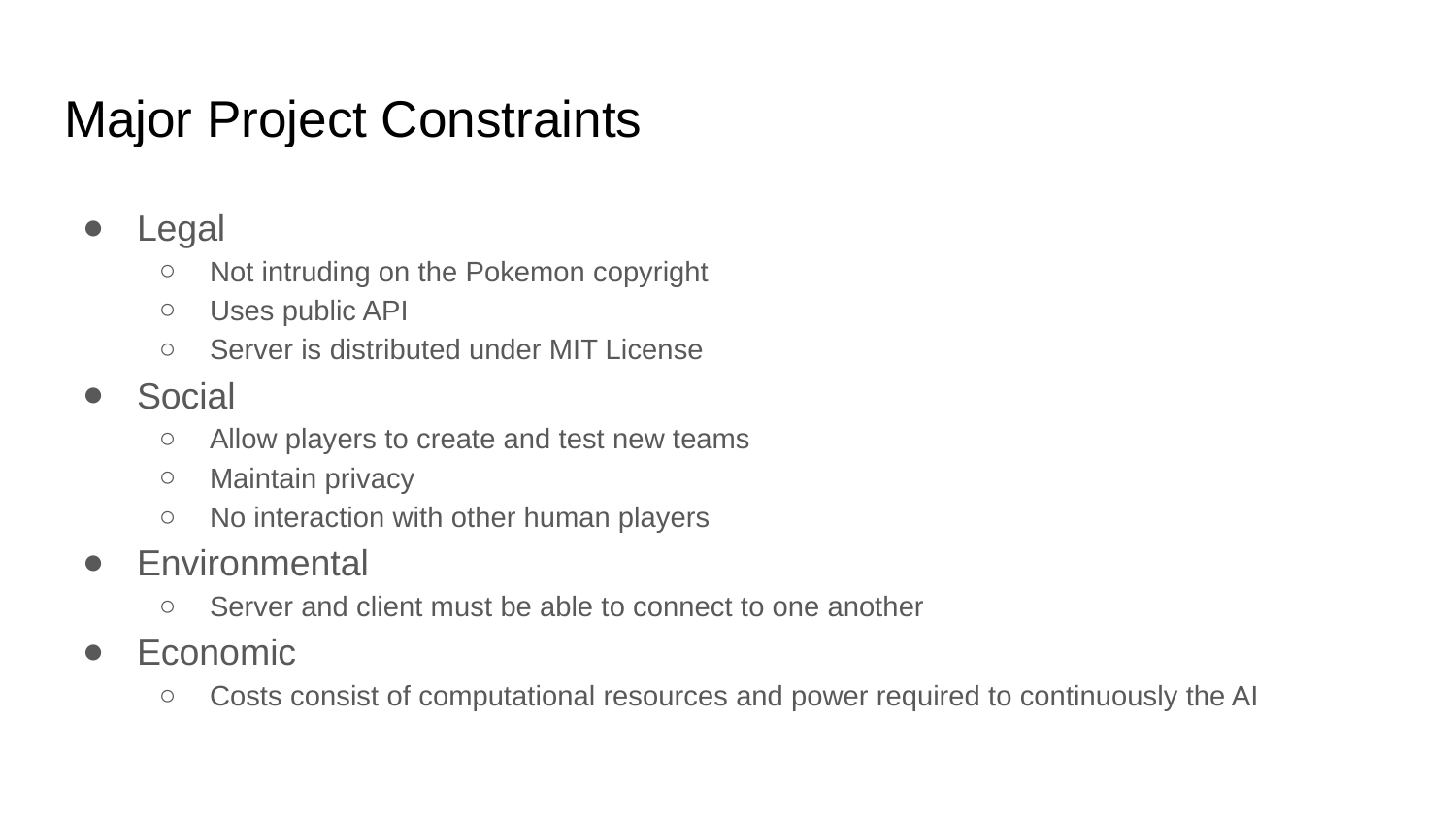

# Major Project Constraints
Legal
Not intruding on the Pokemon copyright
Uses public API
Server is distributed under MIT License
Social
Allow players to create and test new teams
Maintain privacy
No interaction with other human players
Environmental
Server and client must be able to connect to one another
Economic
Costs consist of computational resources and power required to continuously the AI